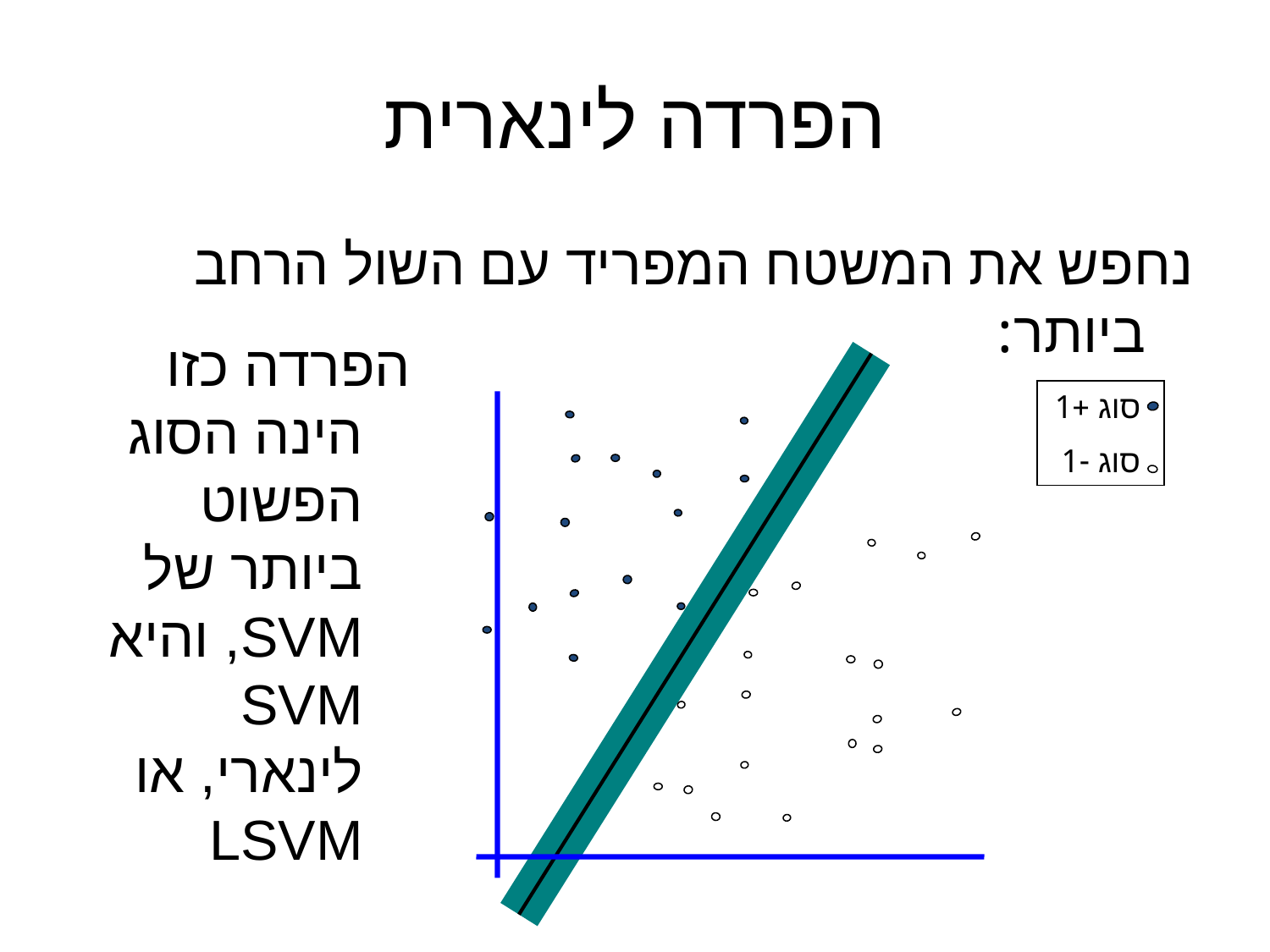

# הפרדה לינארית
נחפש את המשטח המפריד עם השול הרחב ביותר:
הפרדה כזו הינה הסוג הפשוט ביותר של SVM, והיא SVM לינארי, או LSVM
סוג +1
סוג -1